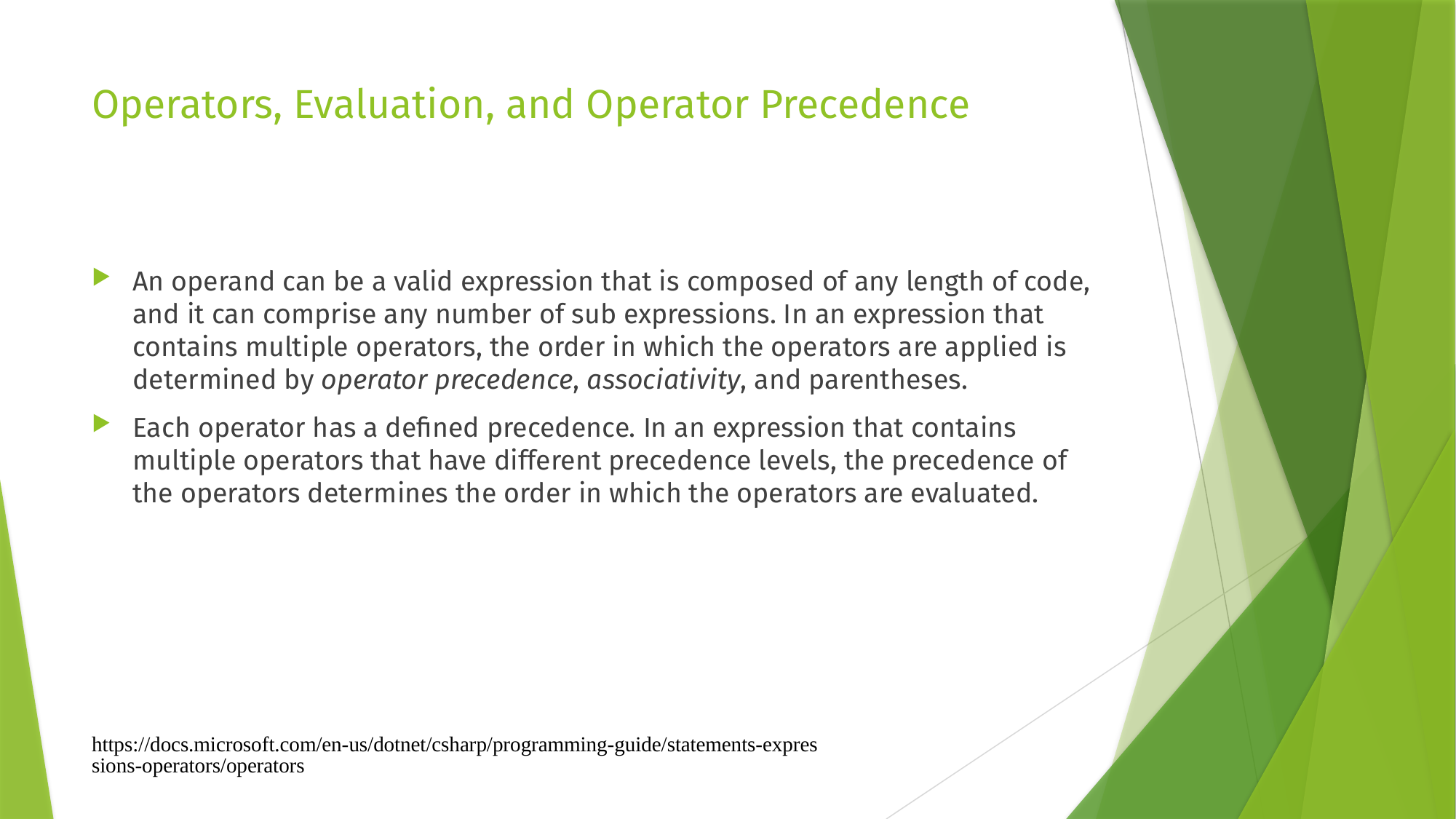

# Operators, Evaluation, and Operator Precedence
An operand can be a valid expression that is composed of any length of code, and it can comprise any number of sub expressions. In an expression that contains multiple operators, the order in which the operators are applied is determined by operator precedence, associativity, and parentheses.
Each operator has a defined precedence. In an expression that contains multiple operators that have different precedence levels, the precedence of the operators determines the order in which the operators are evaluated.

https://docs.microsoft.com/en-us/dotnet/csharp/programming-guide/statements-expressions-operators/operators